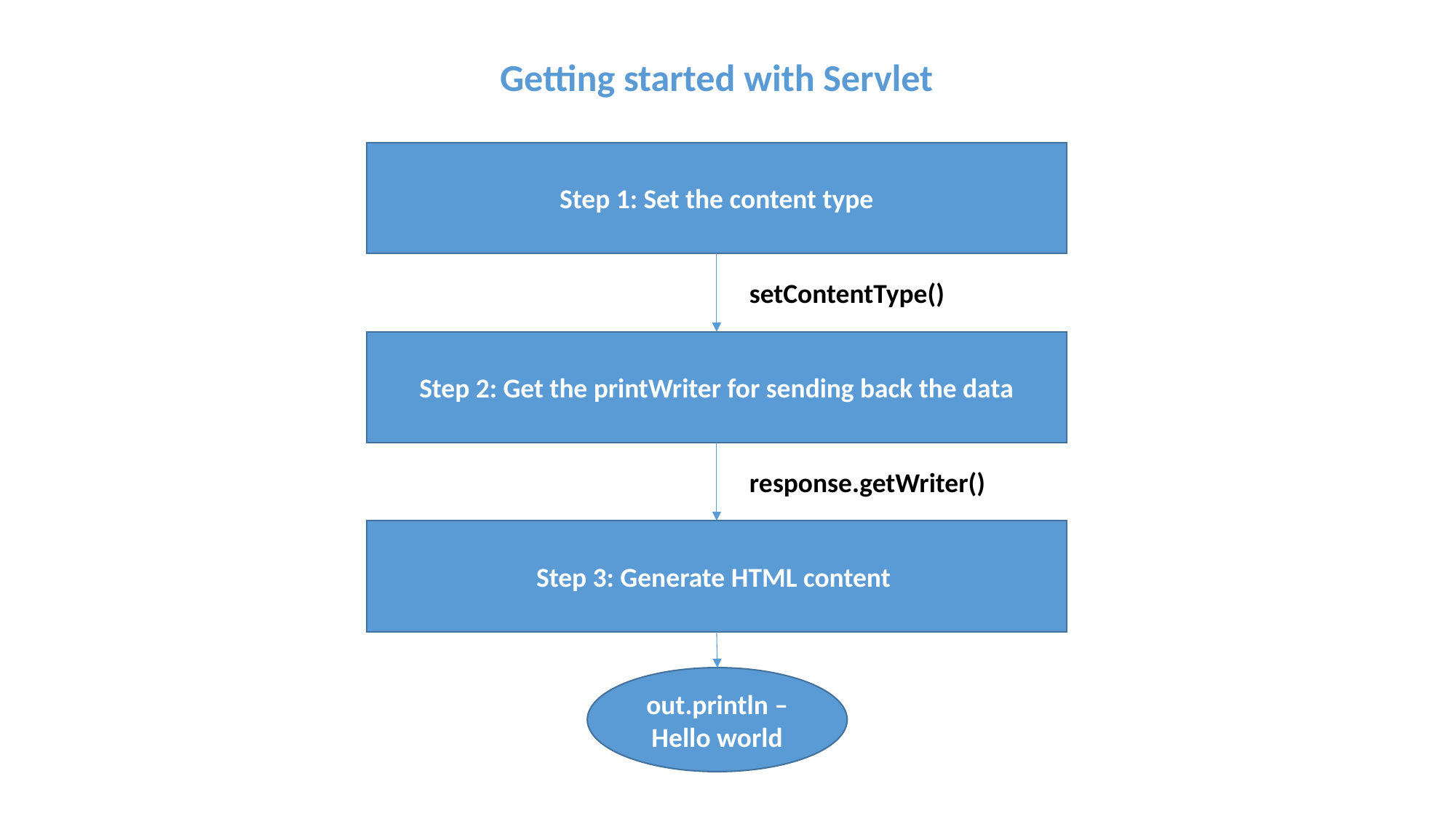

Getting started with Servlet
Step 1: Set the content type
setContentType()
Step 2: Get the printWriter for sending back the data
response.getWriter()
Step 3: Generate HTML content
out.println – Hello world